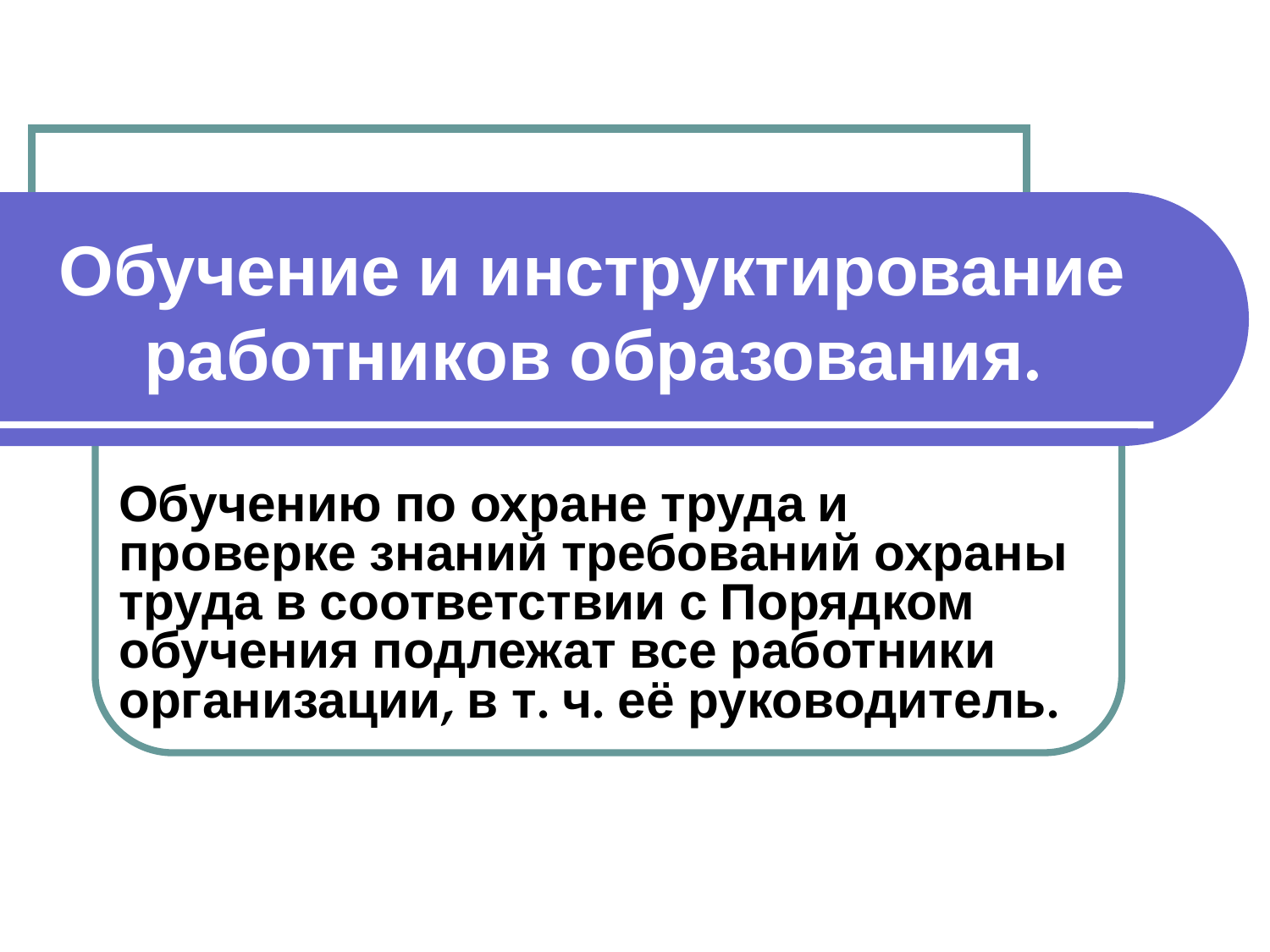

# Обучение и инструктирование работников образования.
Обучению по охране труда и проверке знаний требований охраны труда в соответствии с Порядком обучения подлежат все работники организации, в т. ч. её руководитель.